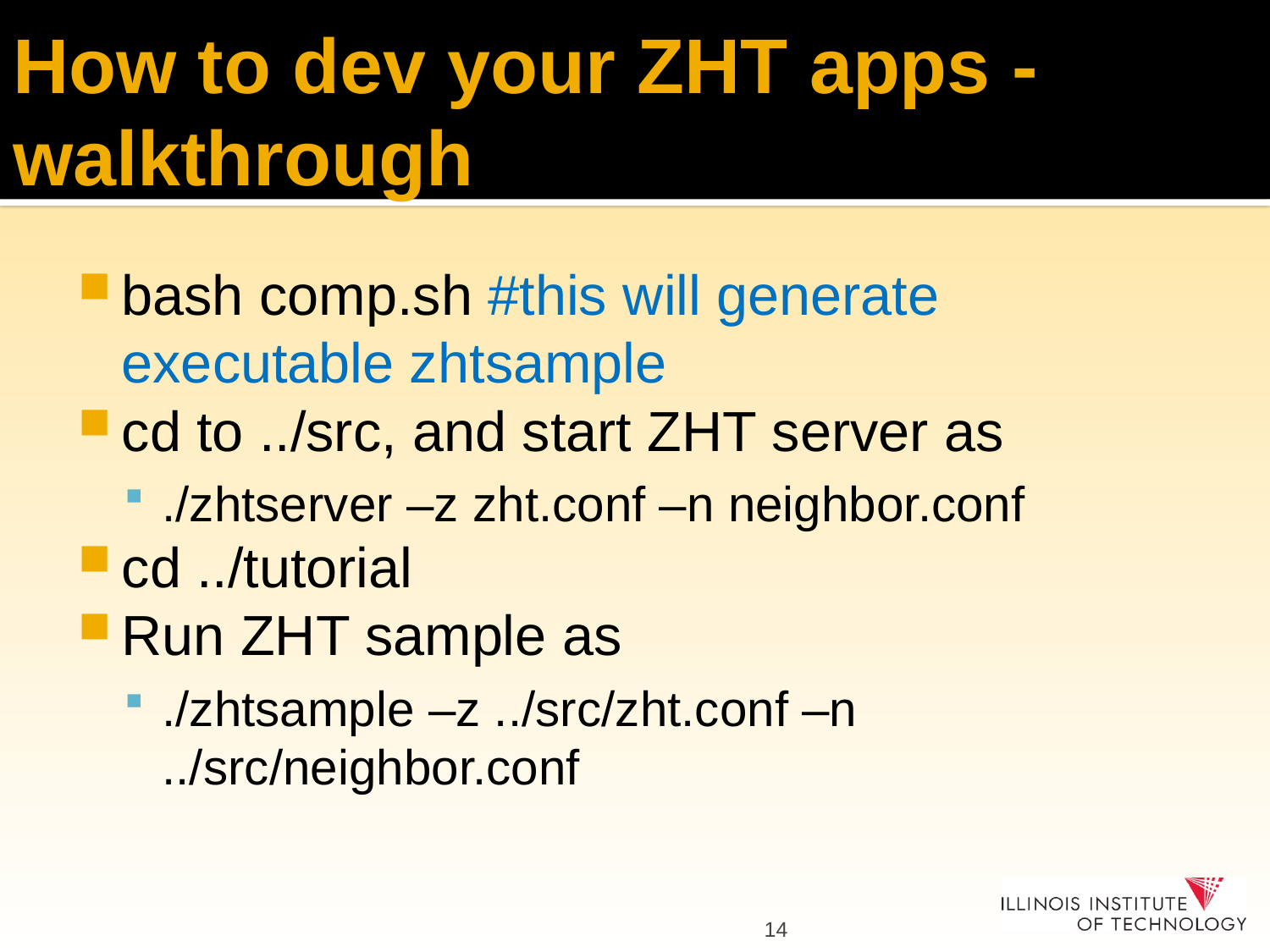

# How to dev your ZHT apps - walkthrough
bash comp.sh #this will generate executable zhtsample
cd to ../src, and start ZHT server as
./zhtserver –z zht.conf –n neighbor.conf
cd ../tutorial
Run ZHT sample as
./zhtsample –z ../src/zht.conf –n ../src/neighbor.conf

14